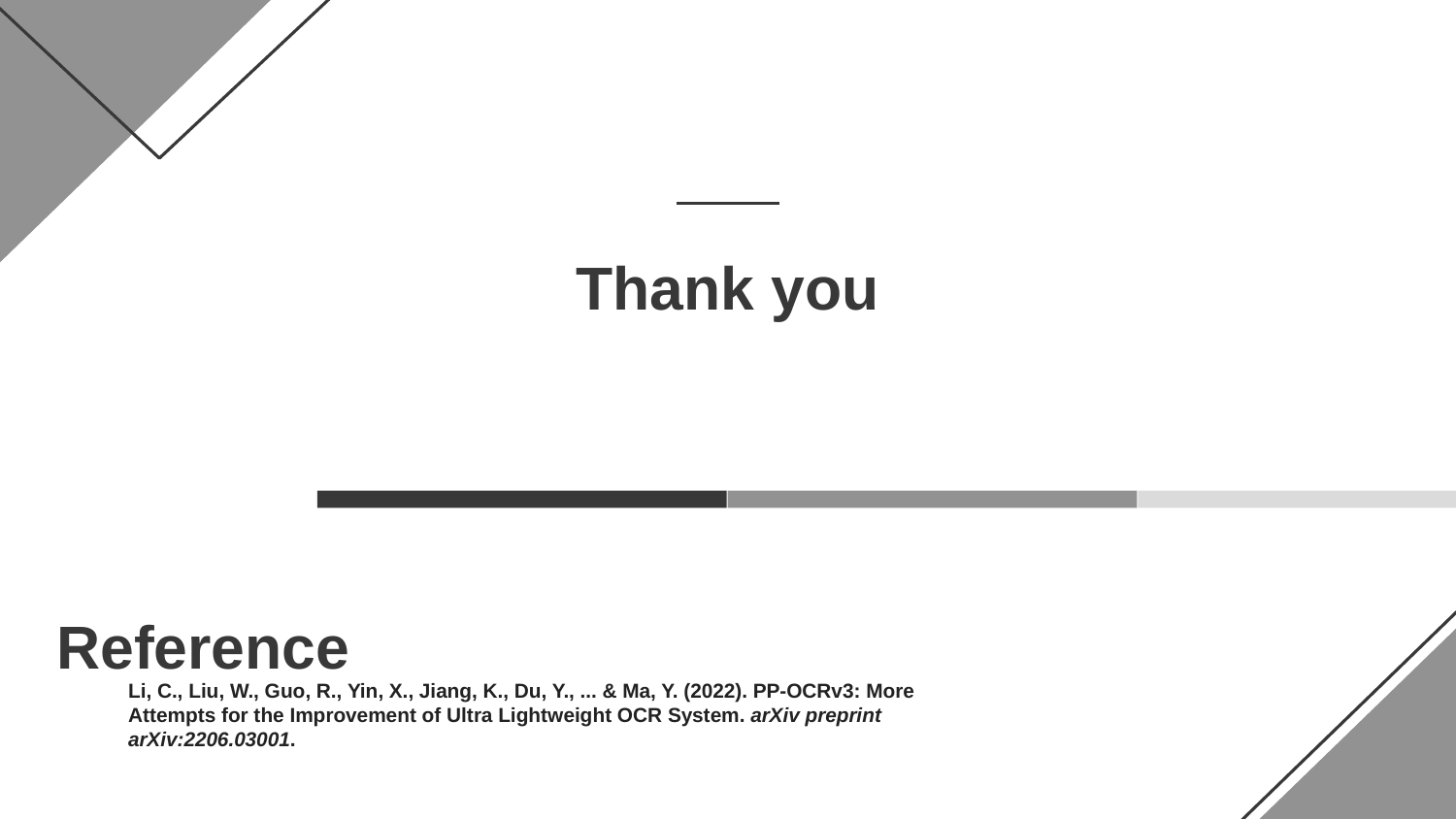

Thank you

# Reference
Li, C., Liu, W., Guo, R., Yin, X., Jiang, K., Du, Y., ... & Ma, Y. (2022). PP-OCRv3: More Attempts for the Improvement of Ultra Lightweight OCR System. arXiv preprint arXiv:2206.03001.